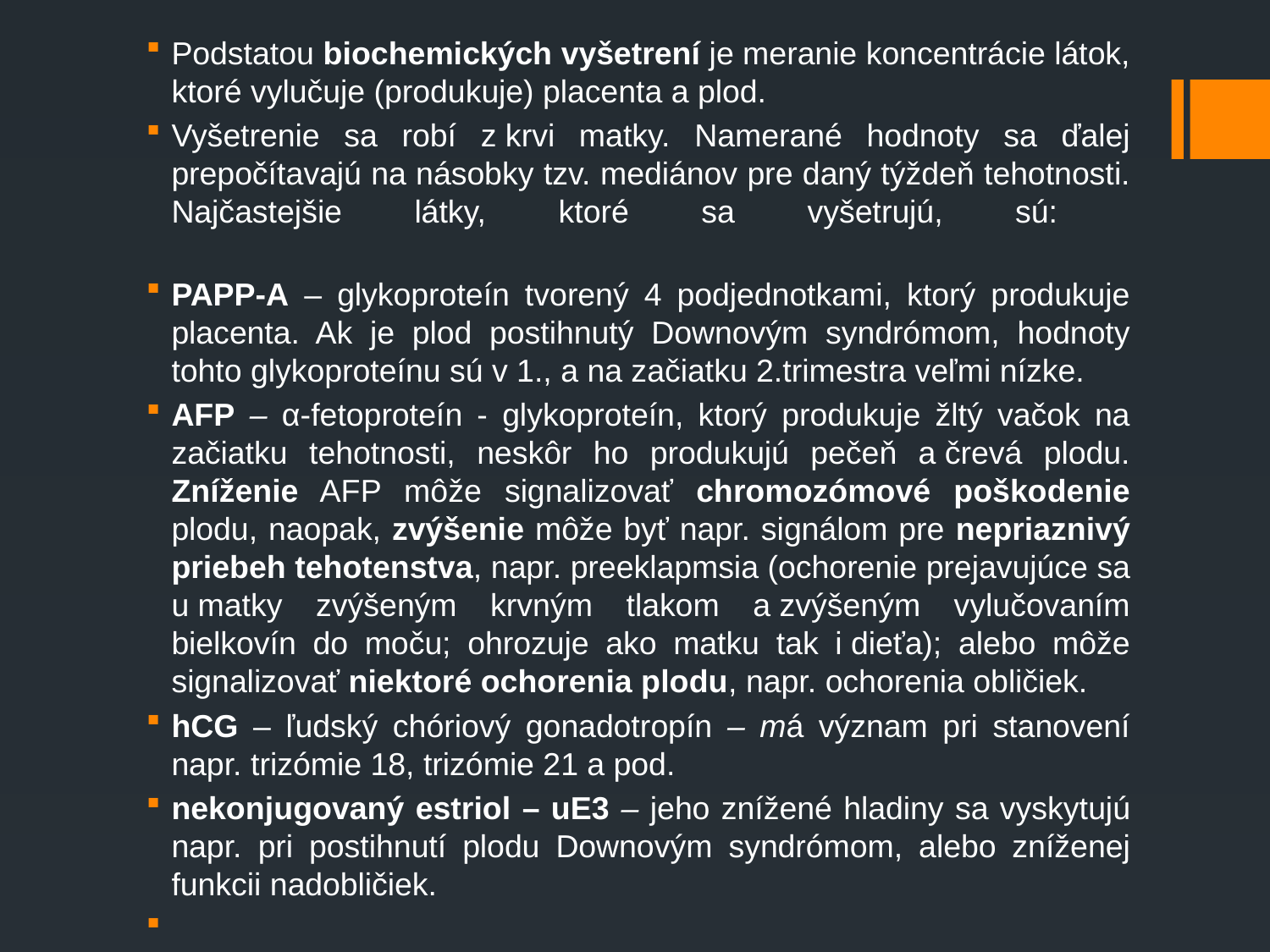

Podstatou biochemických vyšetrení je meranie koncentrácie látok, ktoré vylučuje (produkuje) placenta a plod.
Vyšetrenie sa robí z krvi matky. Namerané hodnoty sa ďalej prepočítavajú na násobky tzv. mediánov pre daný týždeň tehotnosti. Najčastejšie látky, ktoré sa vyšetrujú, sú:
PAPP-A – glykoproteín tvorený 4 podjednotkami, ktorý produkuje placenta. Ak je plod postihnutý Downovým syndrómom, hodnoty tohto glykoproteínu sú v 1., a na začiatku 2.trimestra veľmi nízke.
AFP – α-fetoproteín - glykoproteín, ktorý produkuje žltý vačok na začiatku tehotnosti, neskôr ho produkujú pečeň a črevá plodu. Zníženie AFP môže signalizovať chromozómové poškodenie plodu, naopak, zvýšenie môže byť napr. signálom pre nepriaznivý priebeh tehotenstva, napr. preeklapmsia (ochorenie prejavujúce sa u matky zvýšeným krvným tlakom a zvýšeným vylučovaním bielkovín do moču; ohrozuje ako matku tak i dieťa); alebo môže signalizovať niektoré ochorenia plodu, napr. ochorenia obličiek.
hCG – ľudský chóriový gonadotropín – má význam pri stanovení napr. trizómie 18, trizómie 21 a pod.
nekonjugovaný estriol – uE3 – jeho znížené hladiny sa vyskytujú napr. pri postihnutí plodu Downovým syndrómom, alebo zníženej funkcii nadobličiek.